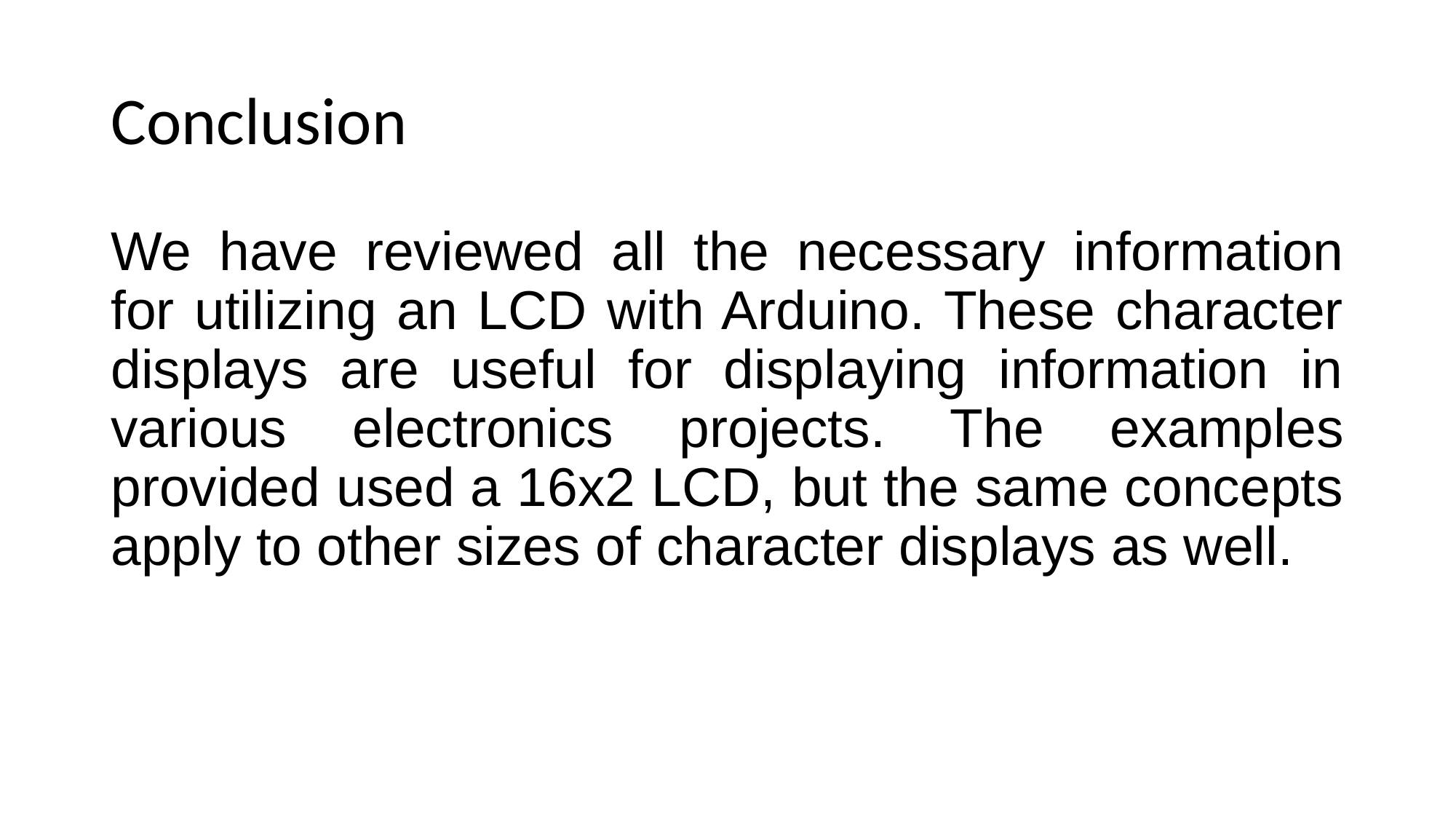

# Conclusion
We have reviewed all the necessary information for utilizing an LCD with Arduino. These character displays are useful for displaying information in various electronics projects. The examples provided used a 16x2 LCD, but the same concepts apply to other sizes of character displays as well.